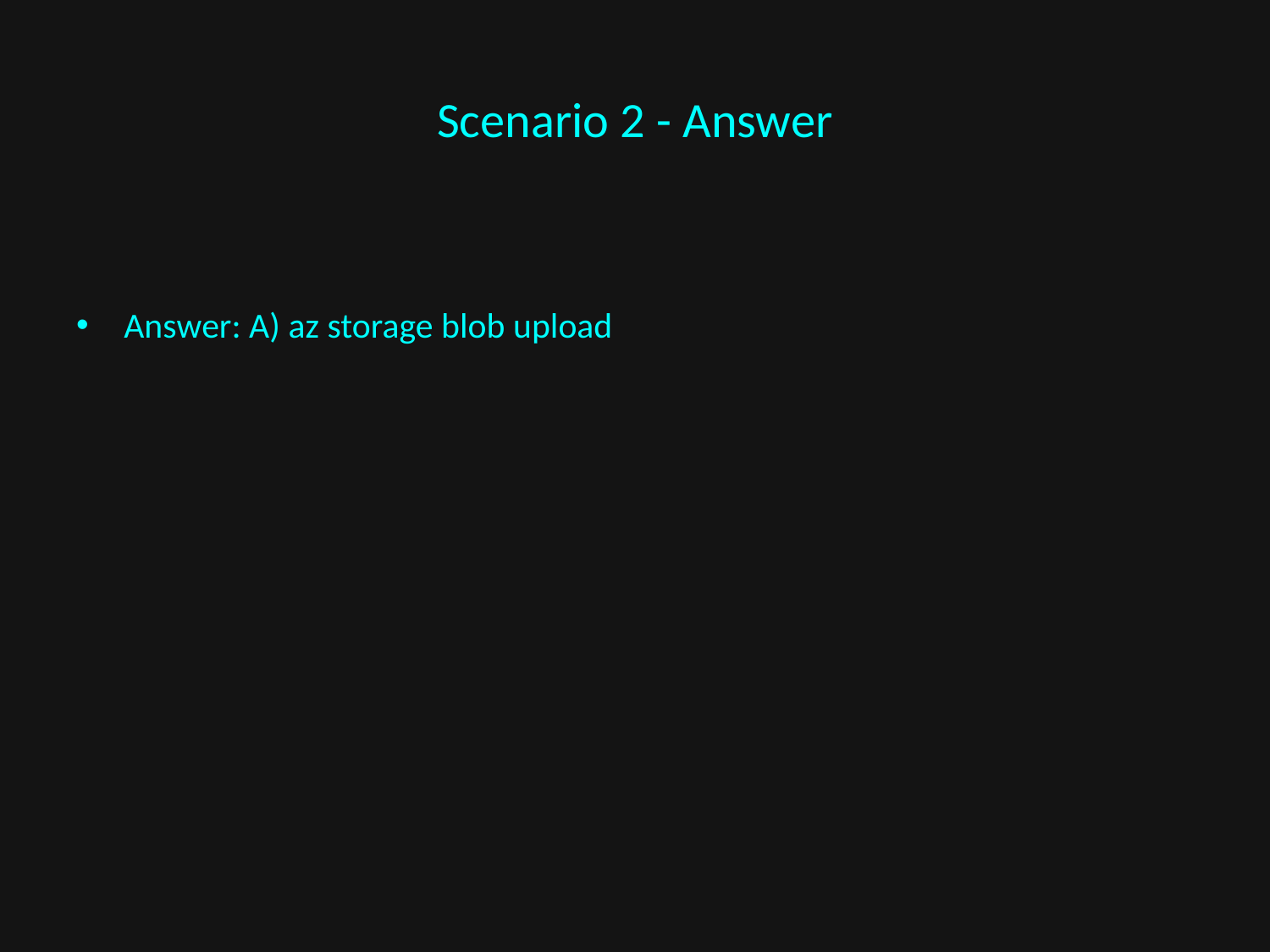

# Scenario 2 - Answer

Answer: A) az storage blob upload